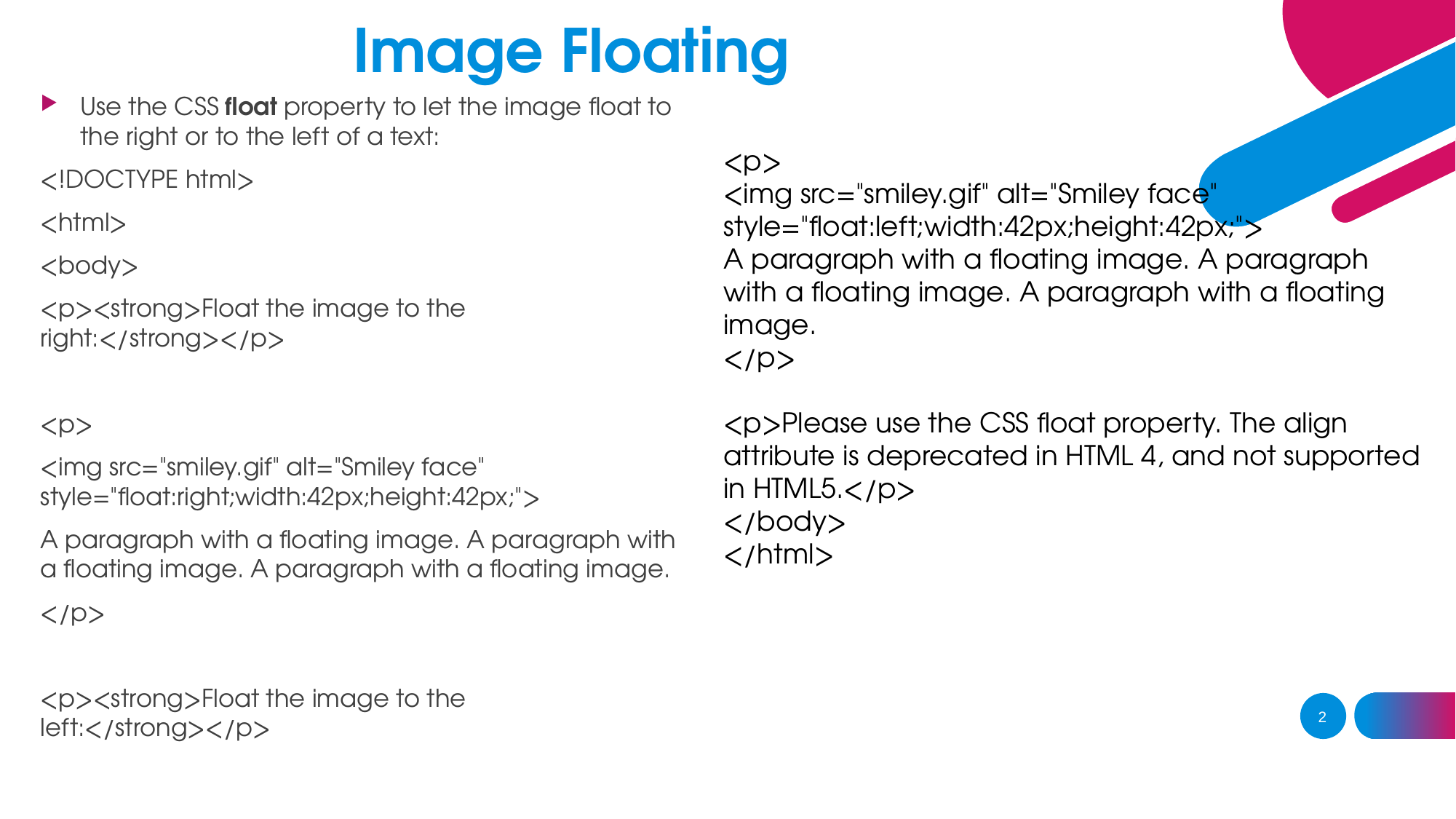

Image Floating
Use the CSS float property to let the image float to the right or to the left of a text:
<!DOCTYPE html>
<html>
<body>
<p><strong>Float the image to the right:</strong></p>

<p>
<img src="smiley.gif" alt="Smiley face" style="float:right;width:42px;height:42px;">
A paragraph with a floating image. A paragraph with a floating image. A paragraph with a floating image.
</p>

<p><strong>Float the image to the left:</strong></p>
<p>
<img src="smiley.gif" alt="Smiley face" style="float:left;width:42px;height:42px;">
A paragraph with a floating image. A paragraph with a floating image. A paragraph with a floating image.
</p>

<p>Please use the CSS float property. The align attribute is deprecated in HTML 4, and not supported in HTML5.</p>
</body>
</html>
2